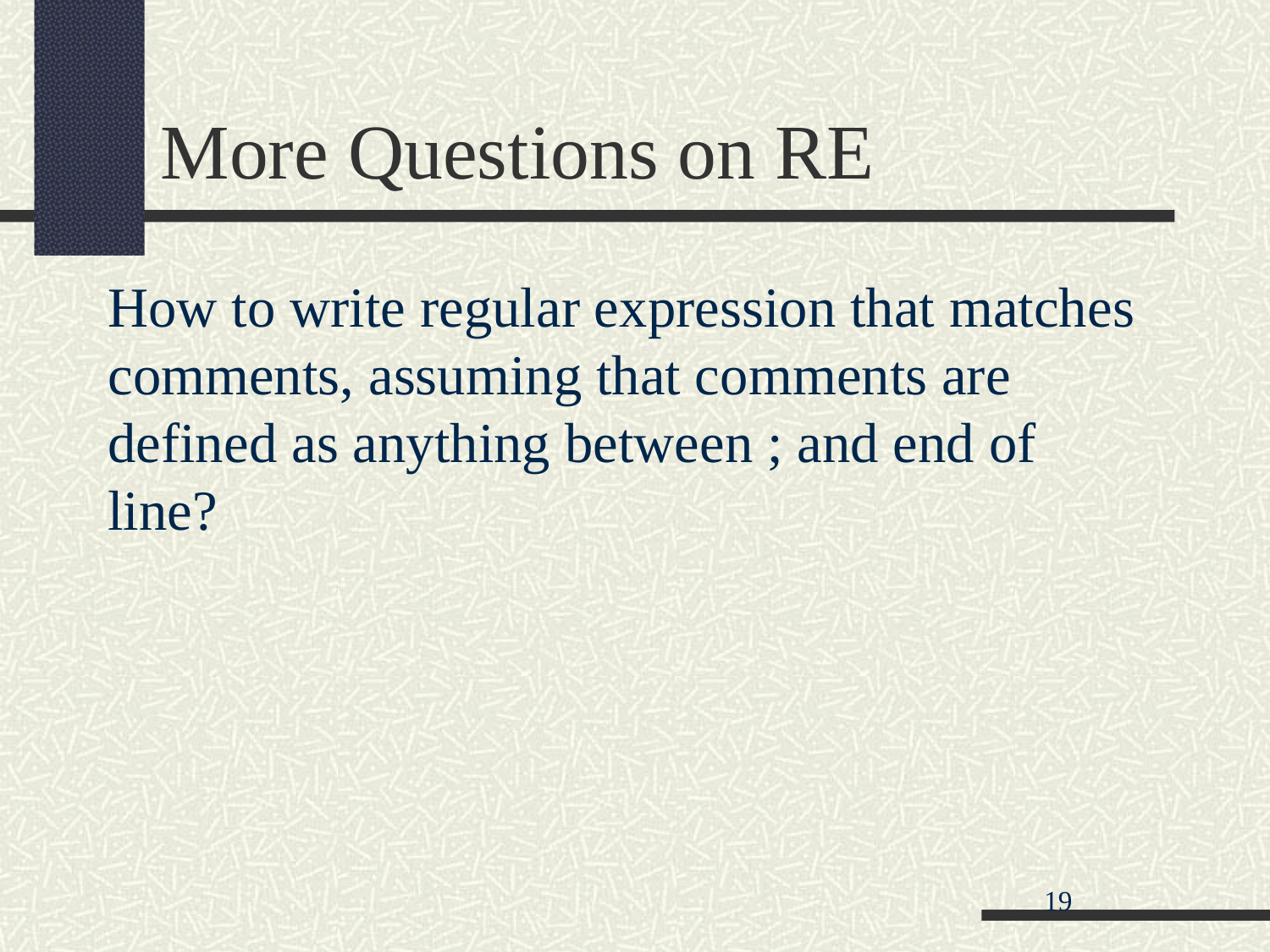

More Questions on RE
How to write regular expression that matches comments, assuming that comments are defined as anything between ; and end of line?

19